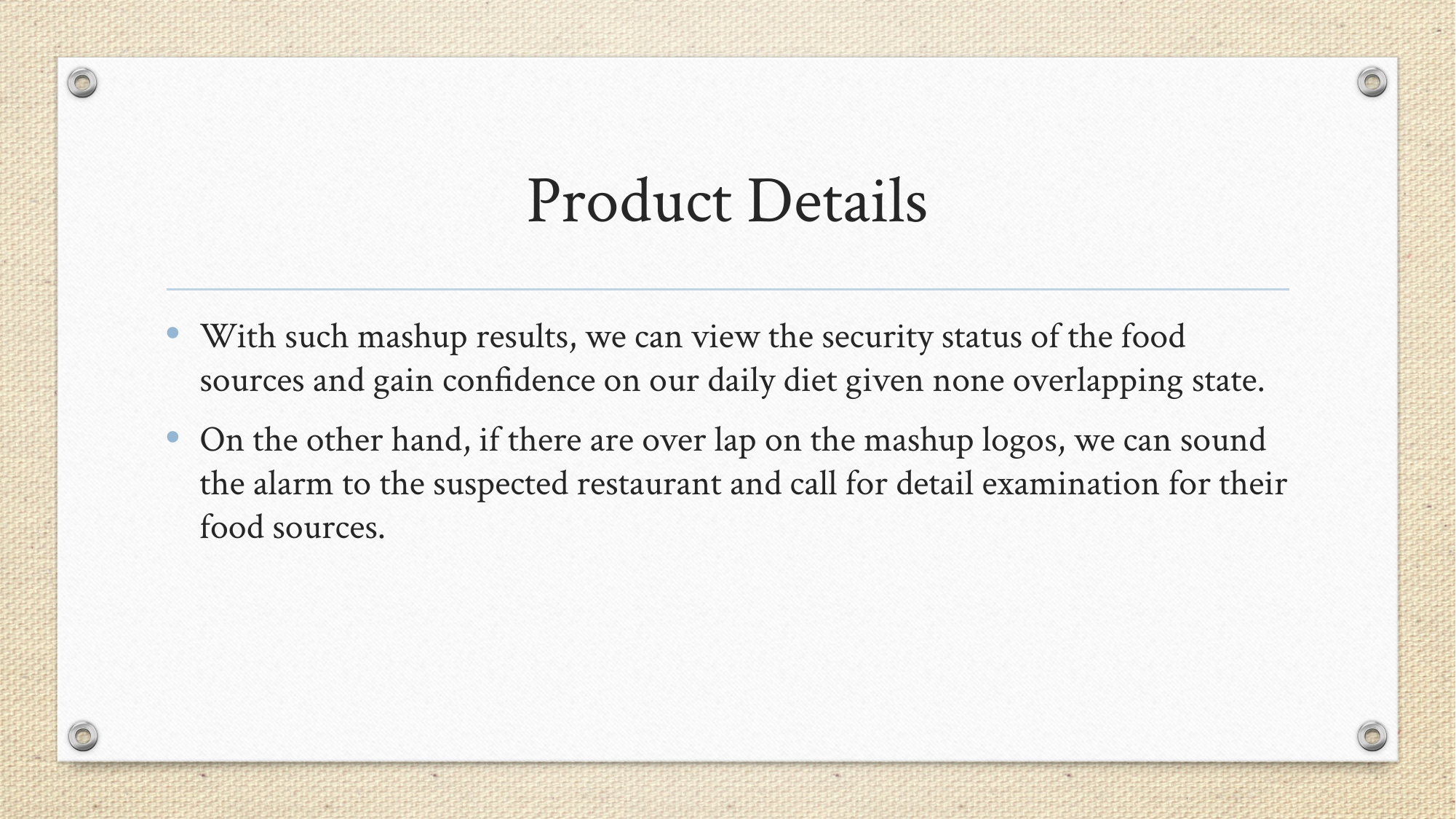

# Product Details
With such mashup results, we can view the security status of the food sources and gain confidence on our daily diet given none overlapping state.
On the other hand, if there are over lap on the mashup logos, we can sound the alarm to the suspected restaurant and call for detail examination for their food sources.